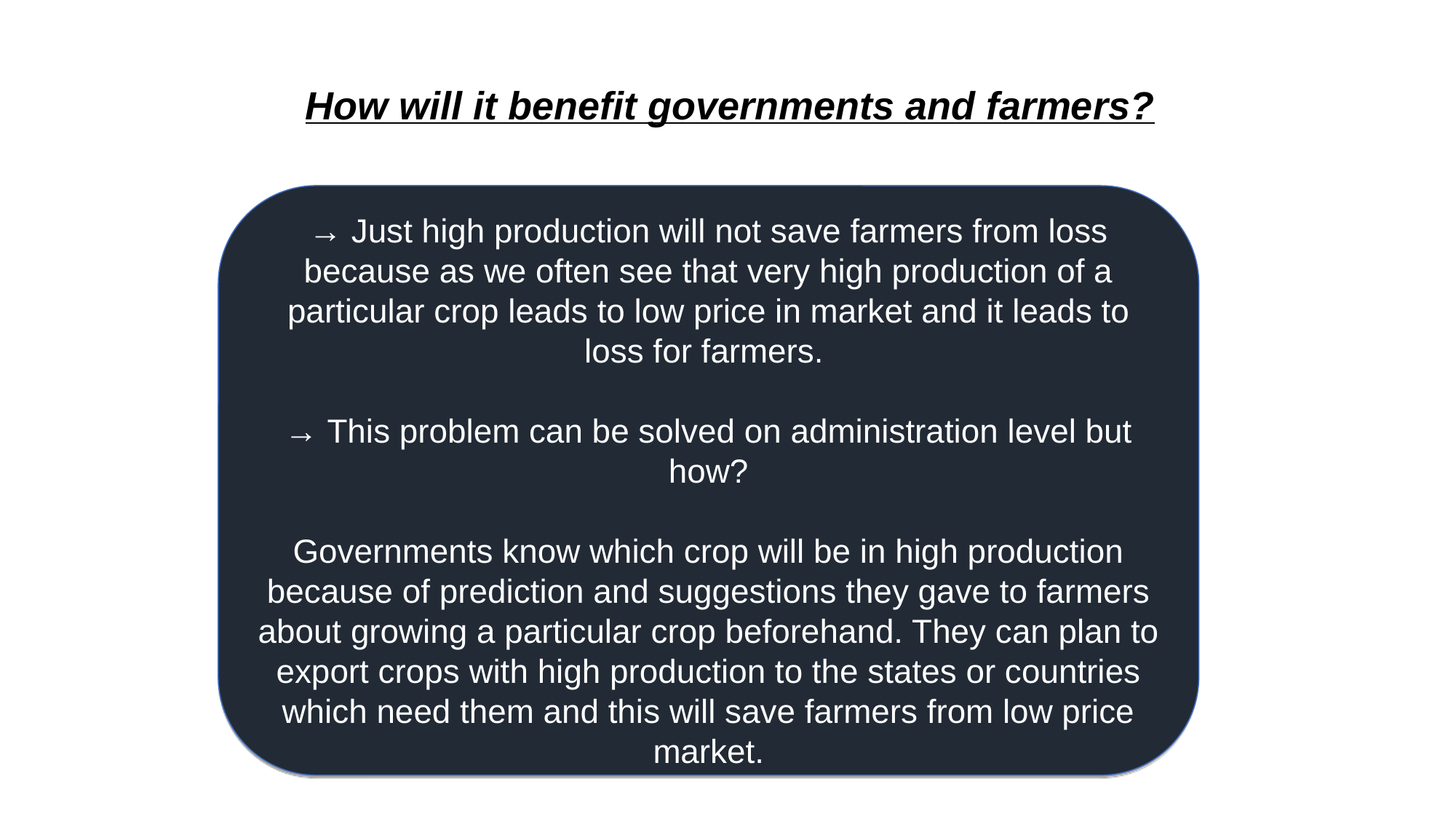

How will it benefit governments and farmers?

→ Just high production will not save farmers from loss because as we often see that very high production of a particular crop leads to low price in market and it leads to loss for farmers.

→ This problem can be solved on administration level but how?

Governments know which crop will be in high production because of prediction and suggestions they gave to farmers about growing a particular crop beforehand. They can plan to export crops with high production to the states or countries which need them and this will save farmers from low price market.